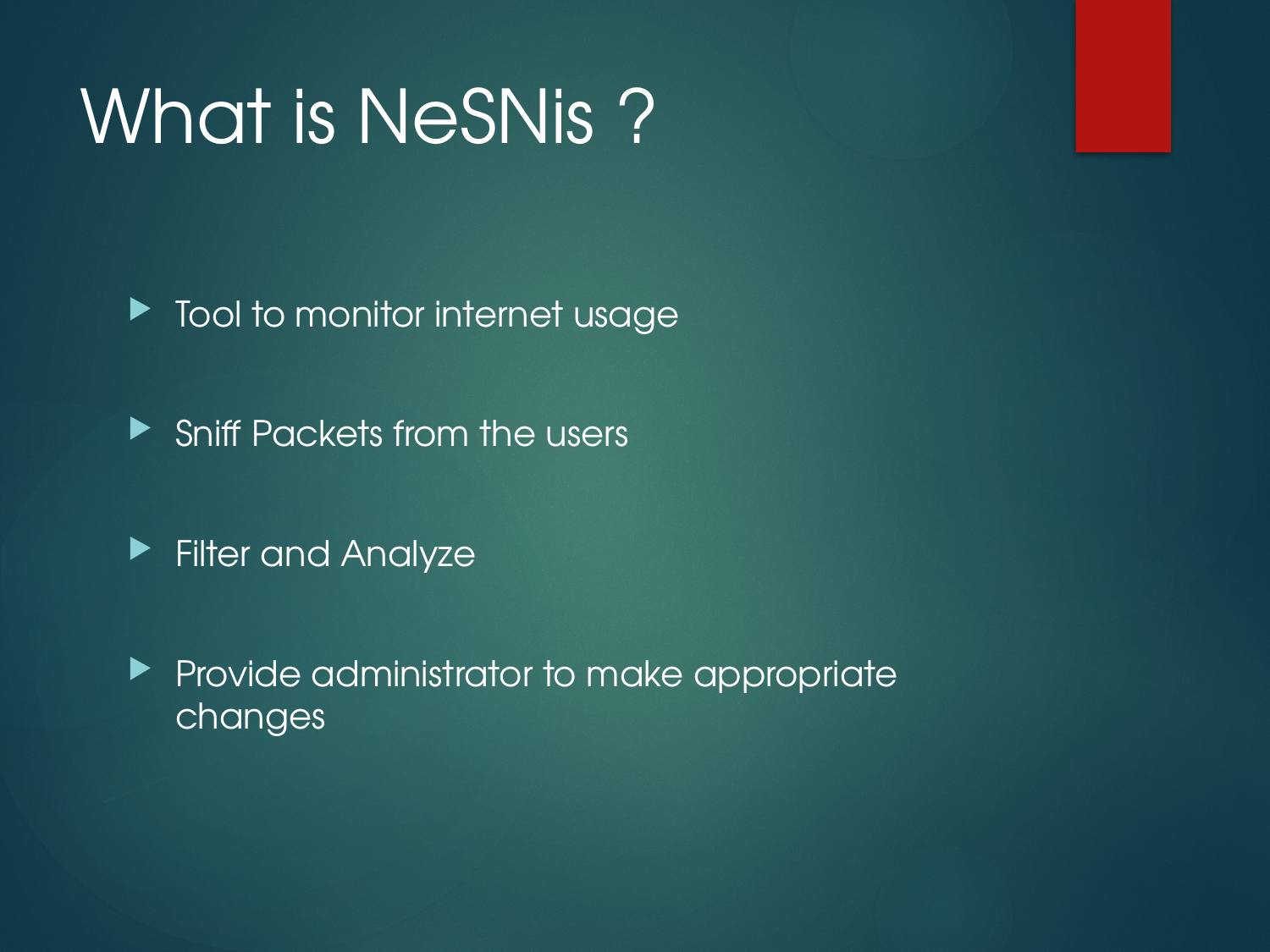

# What is NeSNis ?
Tool to monitor internet usage

Sniff Packets from the users

Filter and Analyze

Provide administrator to make appropriate changes